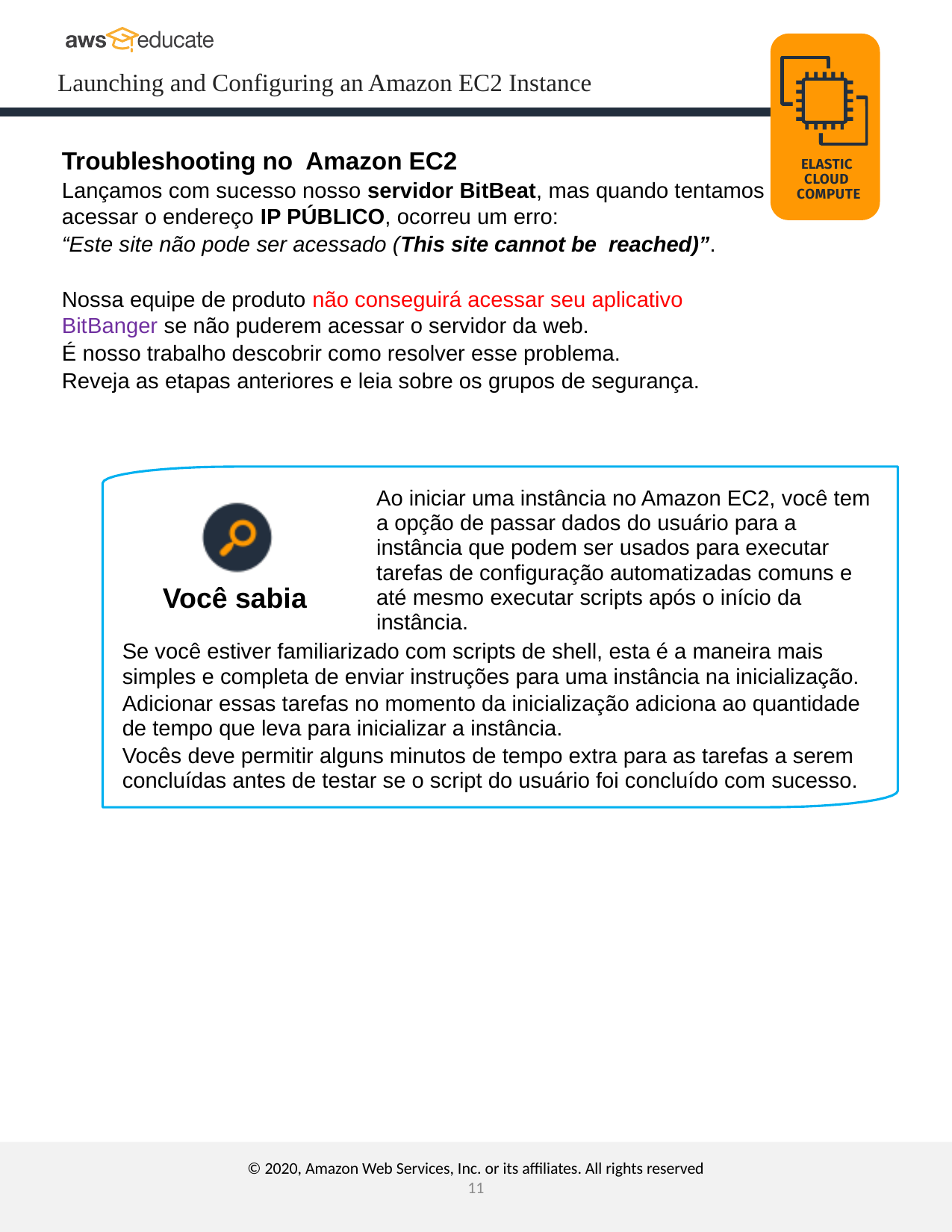

Troubleshooting no  Amazon EC2
Lançamos com sucesso nosso servidor BitBeat, mas quando tentamos acessar o endereço IP PÚBLICO, ocorreu um erro:
“Este site não pode ser acessado (This site cannot be  reached)”.

Nossa equipe de produto não conseguirá acessar seu aplicativo BitBanger se não puderem acessar o servidor da web.
É nosso trabalho descobrir como resolver esse problema.
Reveja as etapas anteriores e leia sobre os grupos de segurança.

Ao iniciar uma instância no Amazon EC2, você tem a opção de passar dados do usuário para a instância que podem ser usados para executar tarefas de configuração automatizadas comuns e até mesmo executar scripts após o início da instância.

Você sabia
Se você estiver familiarizado com scripts de shell, esta é a maneira mais simples e completa de enviar instruções para uma instância na inicialização.
Adicionar essas tarefas no momento da inicialização adiciona ao quantidade de tempo que leva para inicializar a instância.
Vocês deve permitir alguns minutos de tempo extra para as tarefas a serem concluídas antes de testar se o script do usuário foi concluído com sucesso.
© 2020, Amazon Web Services, Inc. or its affiliates. All rights reserved
11